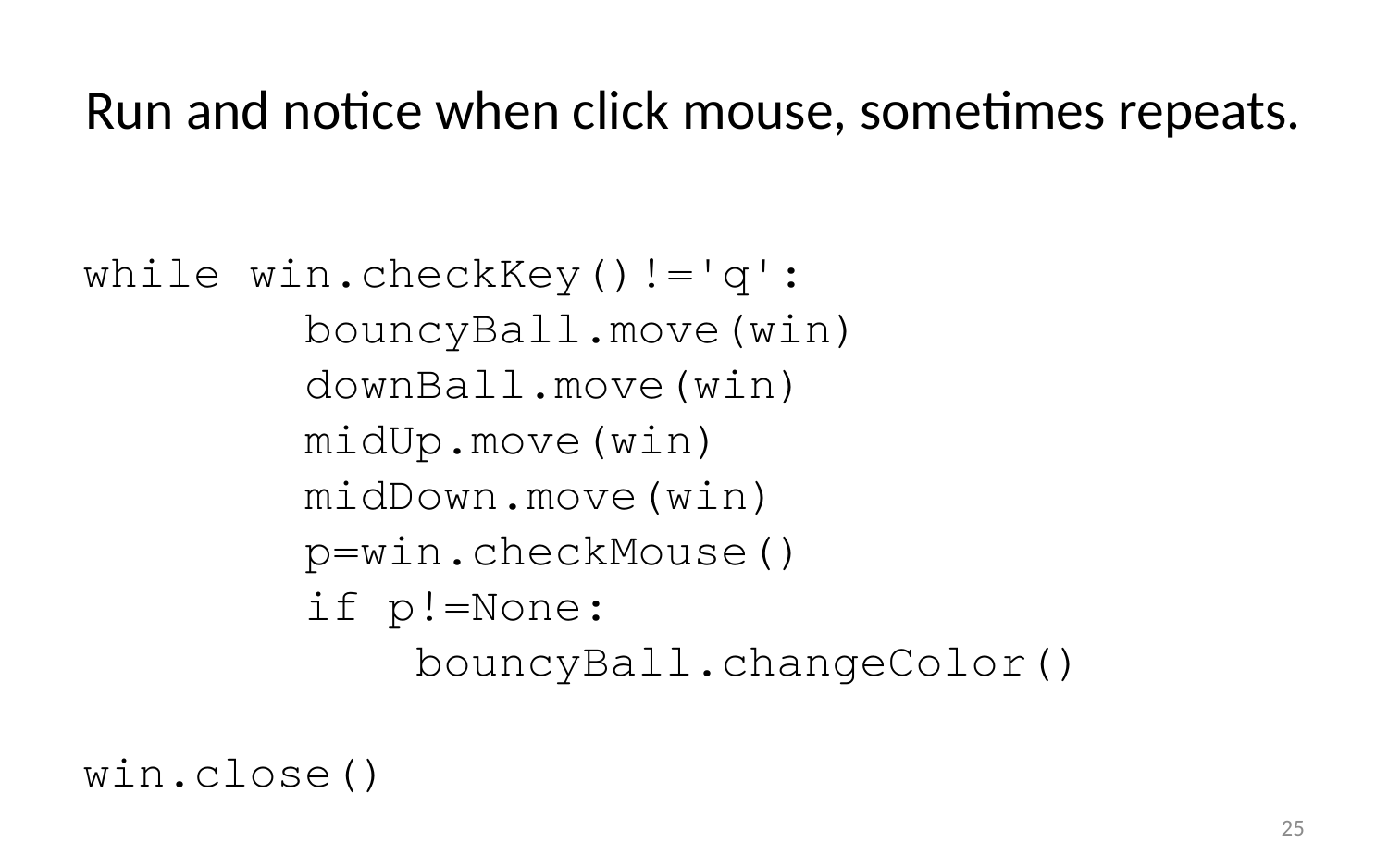

# Run and notice when click mouse, sometimes repeats.
while win.checkKey()!='q':
        bouncyBall.move(win)
        downBall.move(win)
        midUp.move(win)
        midDown.move(win)
        p=win.checkMouse()
        if p!=None:
            bouncyBall.changeColor()

win.close()
25